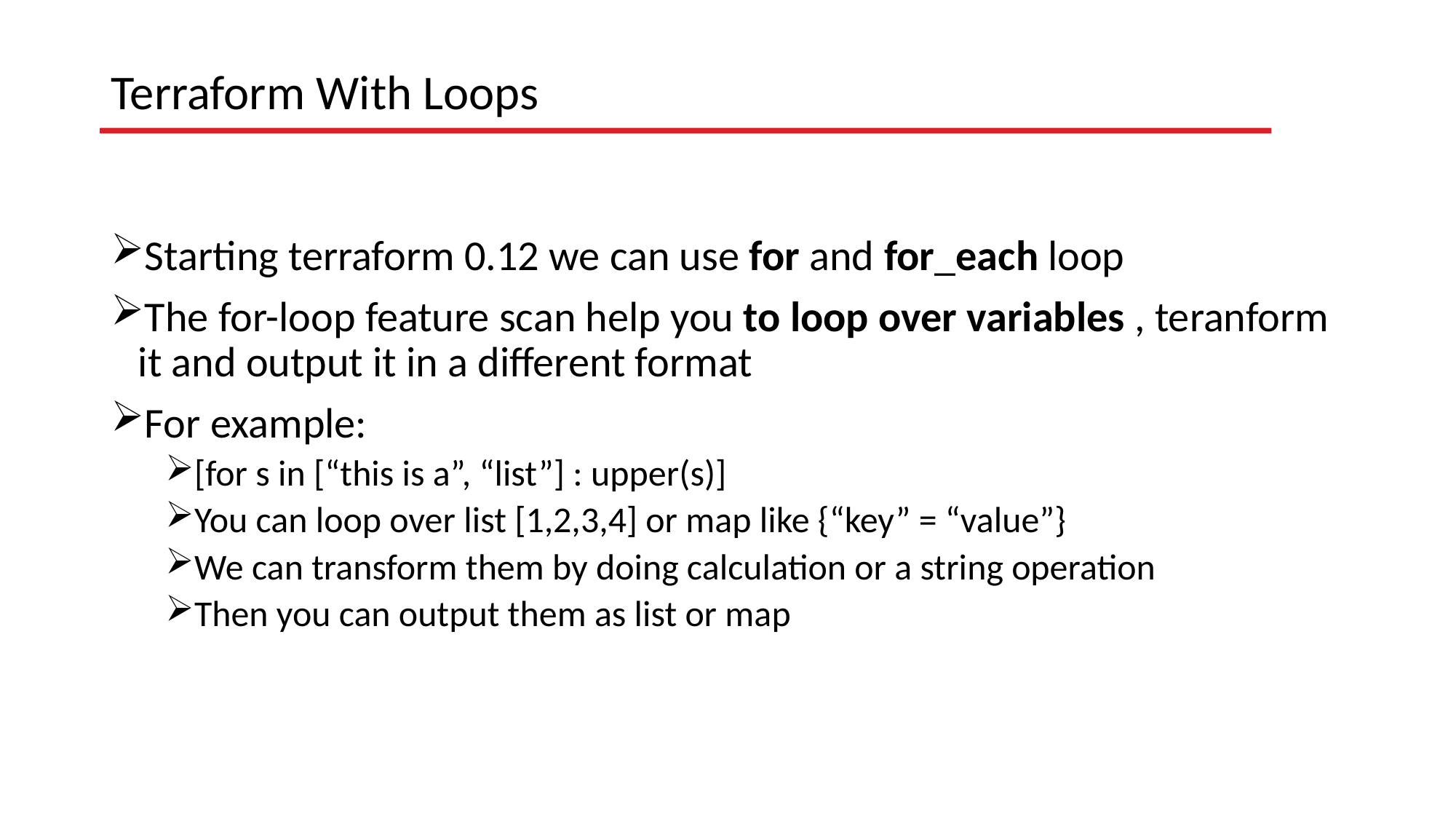

# Terraform With Loops

Starting terraform 0.12 we can use for and for_each loop
The for-loop feature scan help you to loop over variables , teranform it and output it in a different format
For example:
[for s in [“this is a”, “list”] : upper(s)]
You can loop over list [1,2,3,4] or map like {“key” = “value”}
We can transform them by doing calculation or a string operation
Then you can output them as list or map